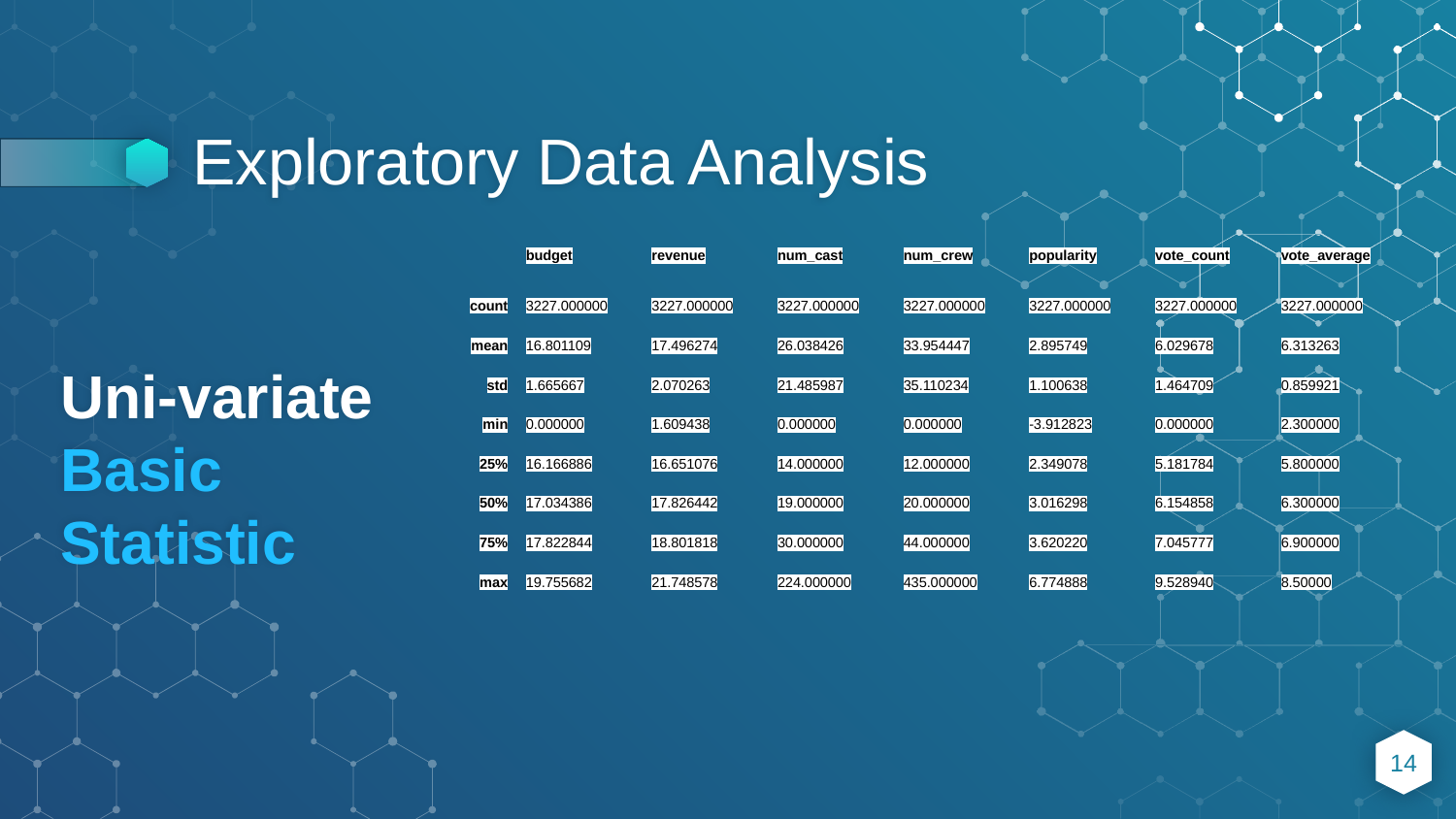

# Exploratory Data Analysis
|  | budget | revenue | num\_cast | num\_crew | popularity | vote\_count | vote\_average |
| --- | --- | --- | --- | --- | --- | --- | --- |
| count | 3227.000000 | 3227.000000 | 3227.000000 | 3227.000000 | 3227.000000 | 3227.000000 | 3227.000000 |
| mean | 16.801109 | 17.496274 | 26.038426 | 33.954447 | 2.895749 | 6.029678 | 6.313263 |
| std | 1.665667 | 2.070263 | 21.485987 | 35.110234 | 1.100638 | 1.464709 | 0.859921 |
| min | 0.000000 | 1.609438 | 0.000000 | 0.000000 | -3.912823 | 0.000000 | 2.300000 |
| 25% | 16.166886 | 16.651076 | 14.000000 | 12.000000 | 2.349078 | 5.181784 | 5.800000 |
| 50% | 17.034386 | 17.826442 | 19.000000 | 20.000000 | 3.016298 | 6.154858 | 6.300000 |
| 75% | 17.822844 | 18.801818 | 30.000000 | 44.000000 | 3.620220 | 7.045777 | 6.900000 |
| max | 19.755682 | 21.748578 | 224.000000 | 435.000000 | 6.774888 | 9.528940 | 8.50000 |
Uni-variate
Basic Statistic

14